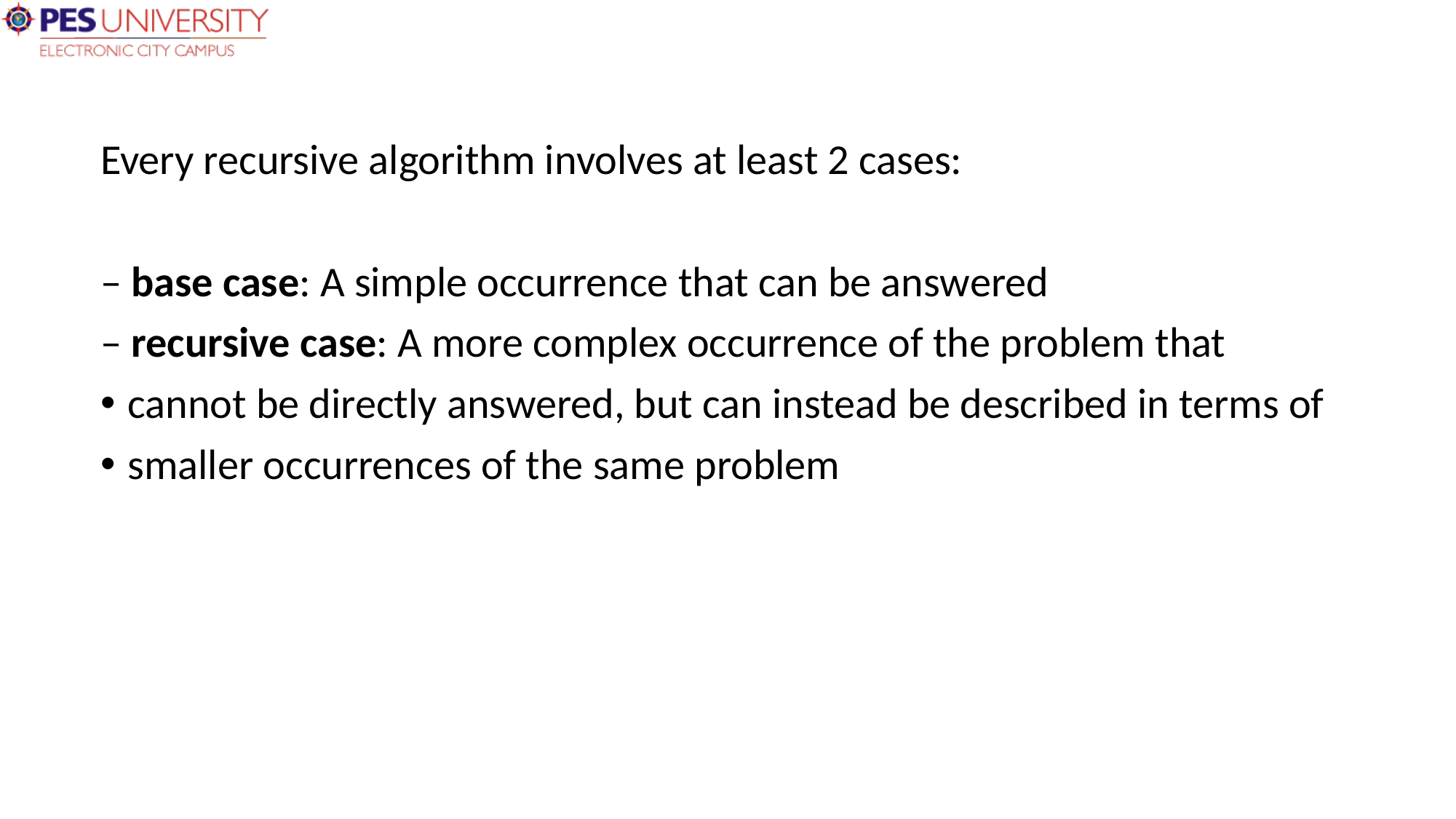

Every recursive algorithm involves at least 2 cases:

– base case: A simple occurrence that can be answered
– recursive case: A more complex occurrence of the problem that
cannot be directly answered, but can instead be described in terms of
smaller occurrences of the same problem